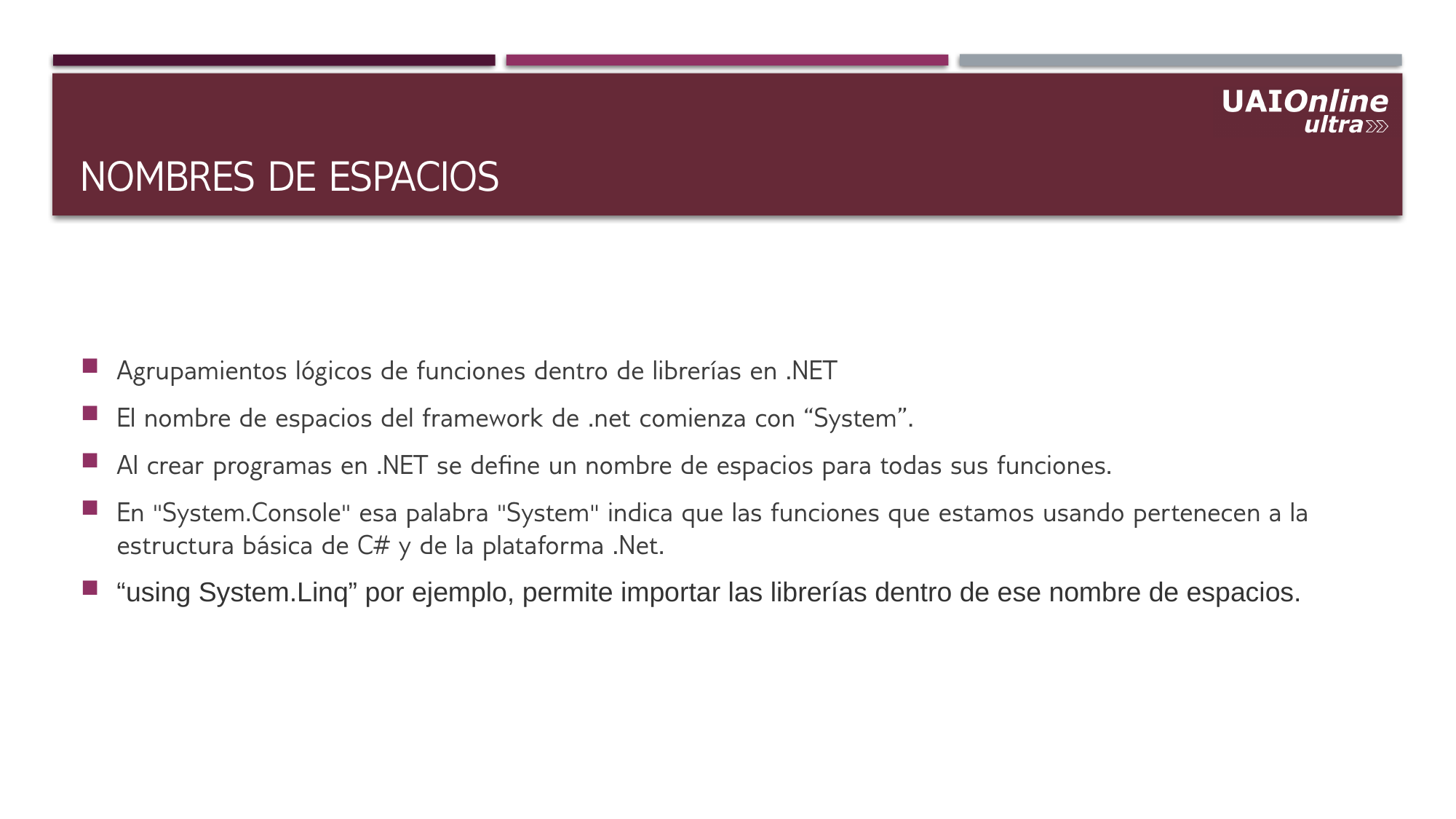

# Nombres de espacios
Agrupamientos lógicos de funciones dentro de librerías en .NET
El nombre de espacios del framework de .net comienza con “System”.
Al crear programas en .NET se define un nombre de espacios para todas sus funciones.
En "System.Console" esa palabra "System" indica que las funciones que estamos usando pertenecen a la estructura básica de C# y de la plataforma .Net.
“using System.Linq” por ejemplo, permite importar las librerías dentro de ese nombre de espacios.